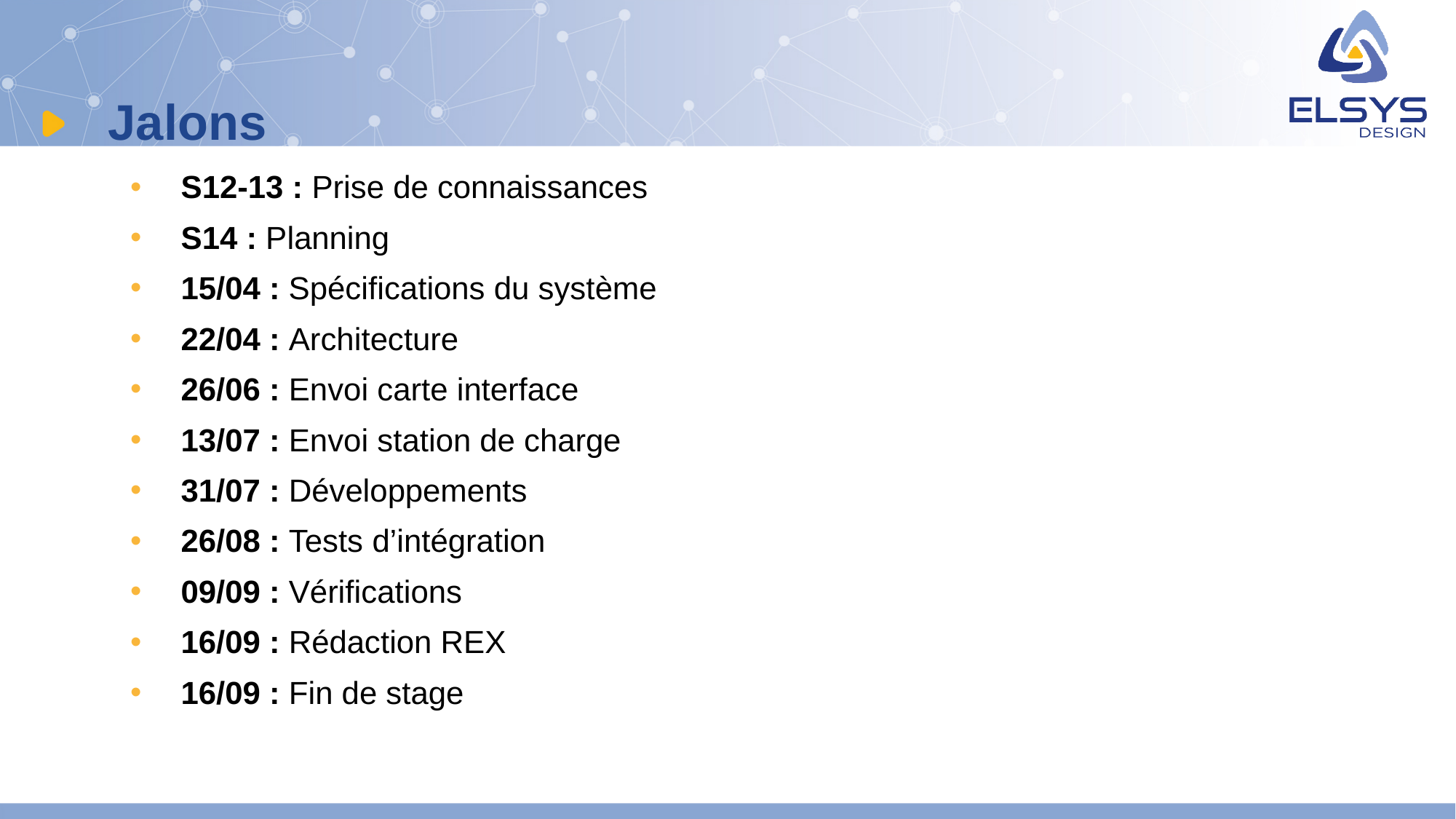

# Jalons
S12-13 : Prise de connaissances
S14 : Planning
15/04 : Spécifications du système
22/04 : Architecture
26/06 : Envoi carte interface
13/07 : Envoi station de charge
31/07 : Développements
26/08 : Tests d’intégration
09/09 : Vérifications
16/09 : Rédaction REX
16/09 : Fin de stage